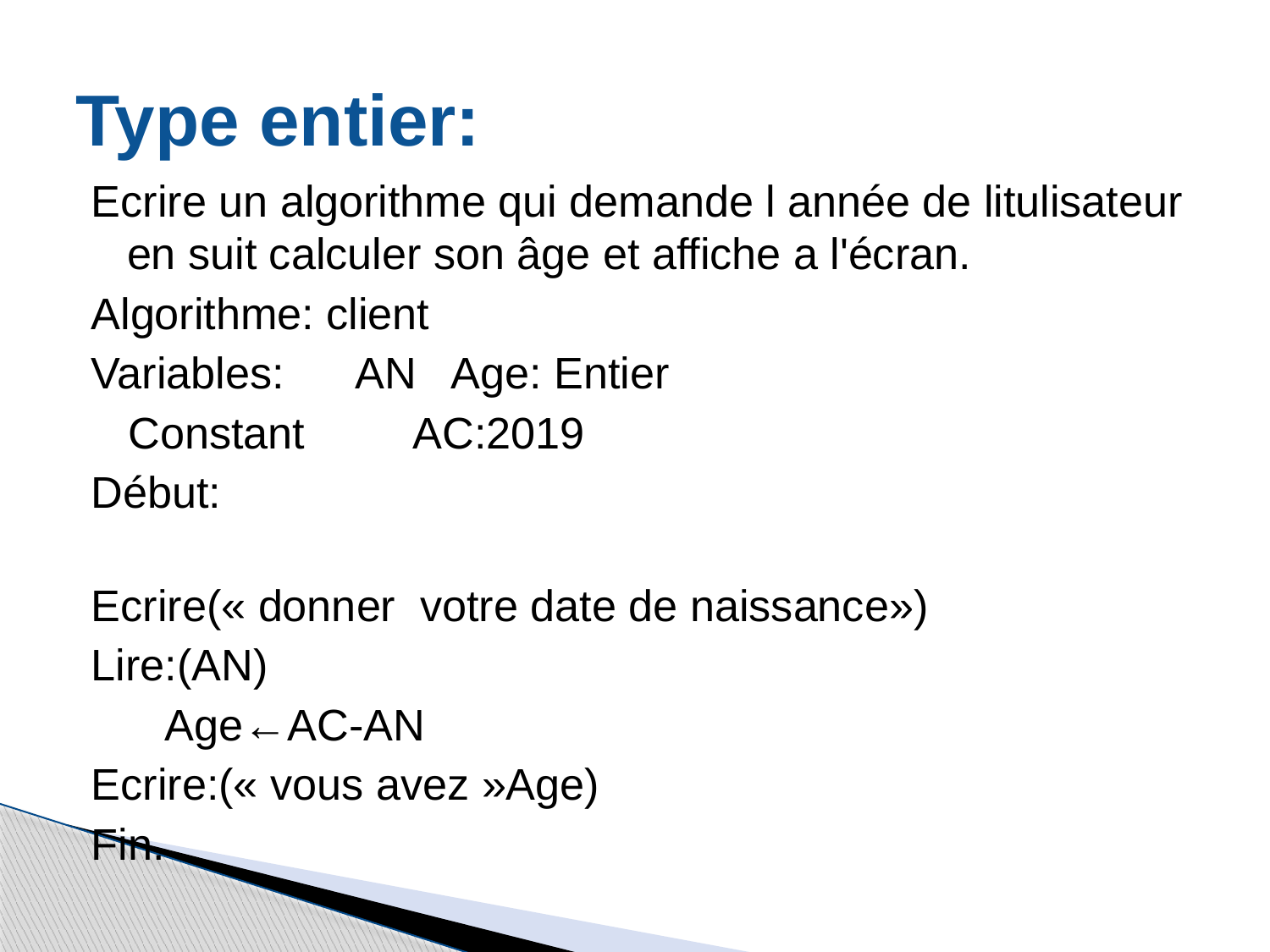

# Type entier:
Ecrire un algorithme qui demande l année de litulisateur en suit calculer son âge et affiche a l'écran.
Algorithme: client
Variables:      AN   Age: Entier
   Constant         AC:2019
Début:
Ecrire(« donner  votre date de naissance»)
Lire:(AN)
      Age←AC-AN
Ecrire:(« vous avez »Age)
Fin.